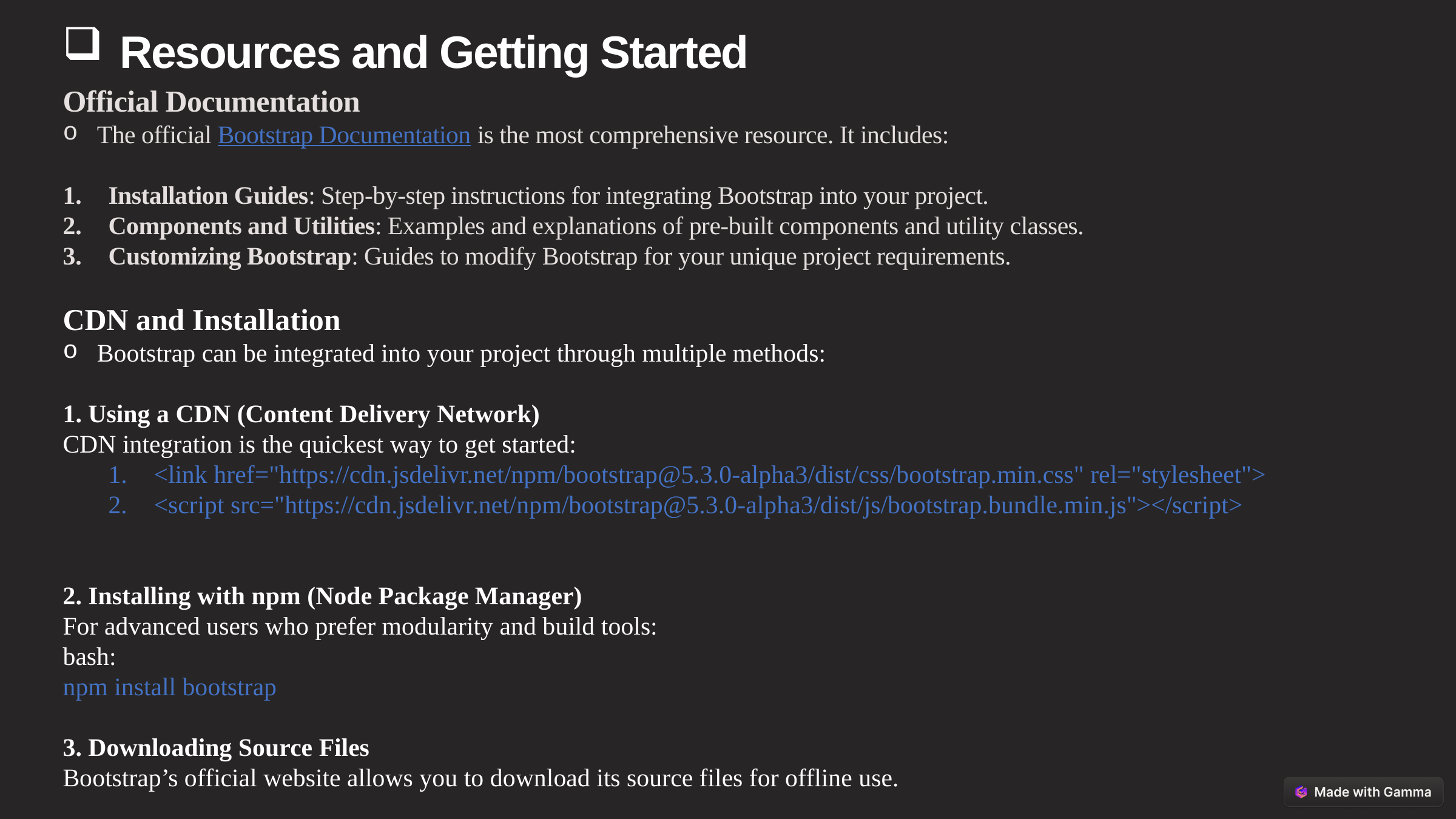

Resources and Getting Started
Official Documentation
The official Bootstrap Documentation is the most comprehensive resource. It includes:

Installation Guides: Step-by-step instructions for integrating Bootstrap into your project.
Components and Utilities: Examples and explanations of pre-built components and utility classes.
Customizing Bootstrap: Guides to modify Bootstrap for your unique project requirements.

CDN and Installation
Bootstrap can be integrated into your project through multiple methods:

1. Using a CDN (Content Delivery Network)
CDN integration is the quickest way to get started:
<link href="https://cdn.jsdelivr.net/npm/bootstrap@5.3.0-alpha3/dist/css/bootstrap.min.css" rel="stylesheet">
<script src="https://cdn.jsdelivr.net/npm/bootstrap@5.3.0-alpha3/dist/js/bootstrap.bundle.min.js"></script>

2. Installing with npm (Node Package Manager)
For advanced users who prefer modularity and build tools:
bash:
npm install bootstrap

3. Downloading Source Files
Bootstrap’s official website allows you to download its source files for offline use.